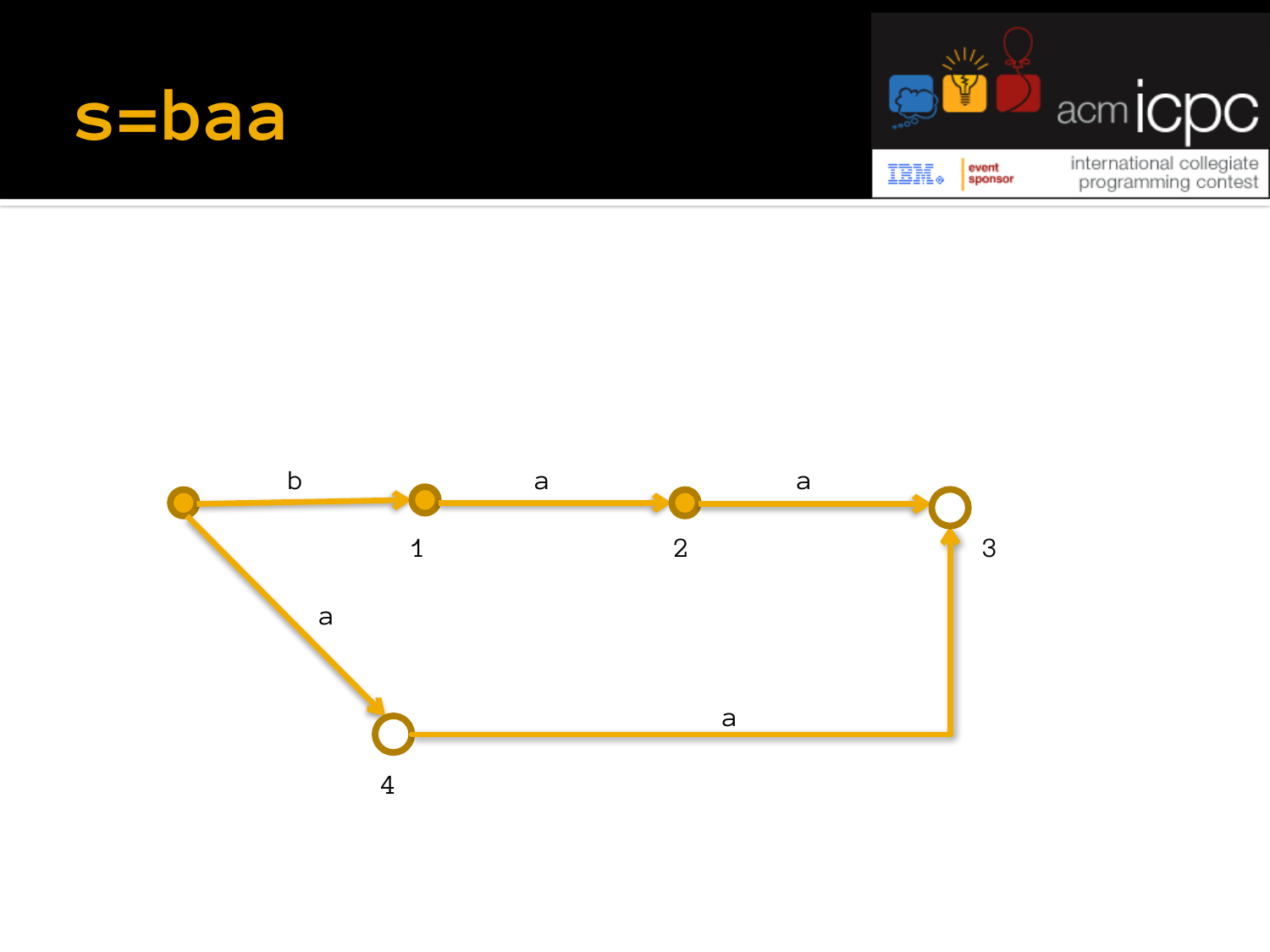

# s=baa

             b               a                a

                     1                2                   3

               a

               				a

                   4